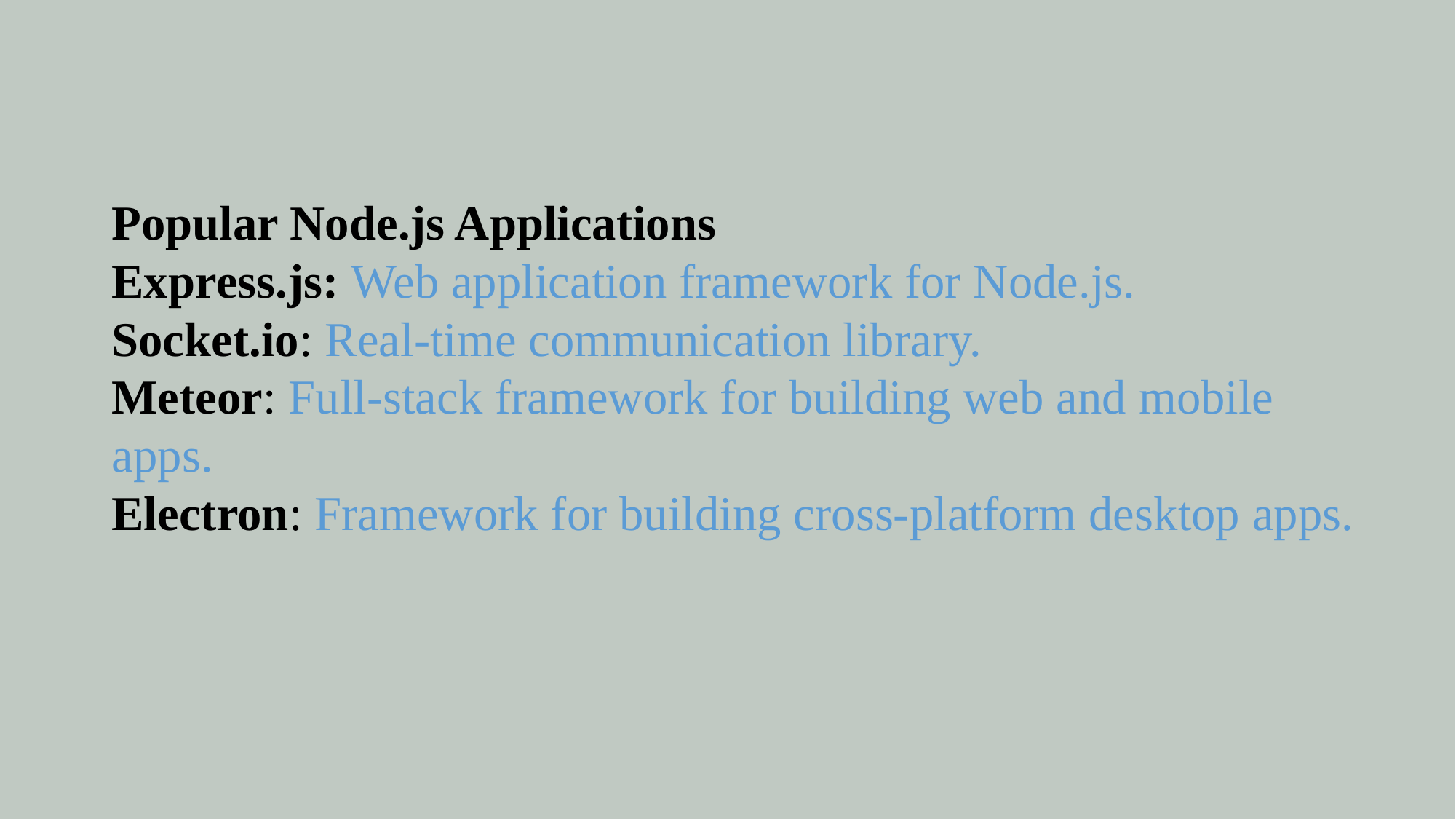

Popular Node.js Applications
Express.js: Web application framework for Node.js.
Socket.io: Real-time communication library.
Meteor: Full-stack framework for building web and mobile apps.
Electron: Framework for building cross-platform desktop apps.